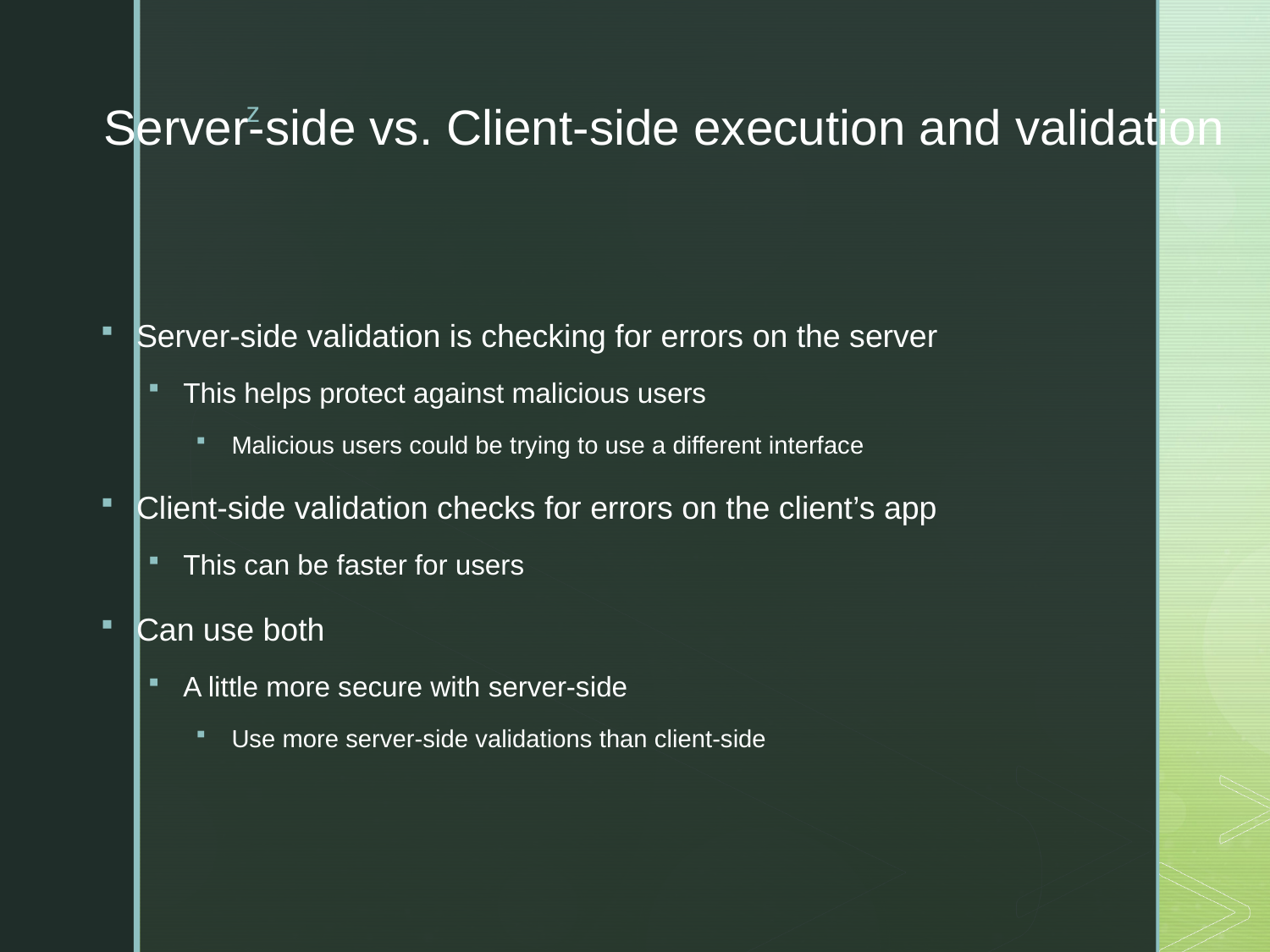

# Server-side vs. Client-side execution and validation
Server-side validation is checking for errors on the server
This helps protect against malicious users
Malicious users could be trying to use a different interface
Client-side validation checks for errors on the client’s app
This can be faster for users
Can use both
A little more secure with server-side
Use more server-side validations than client-side